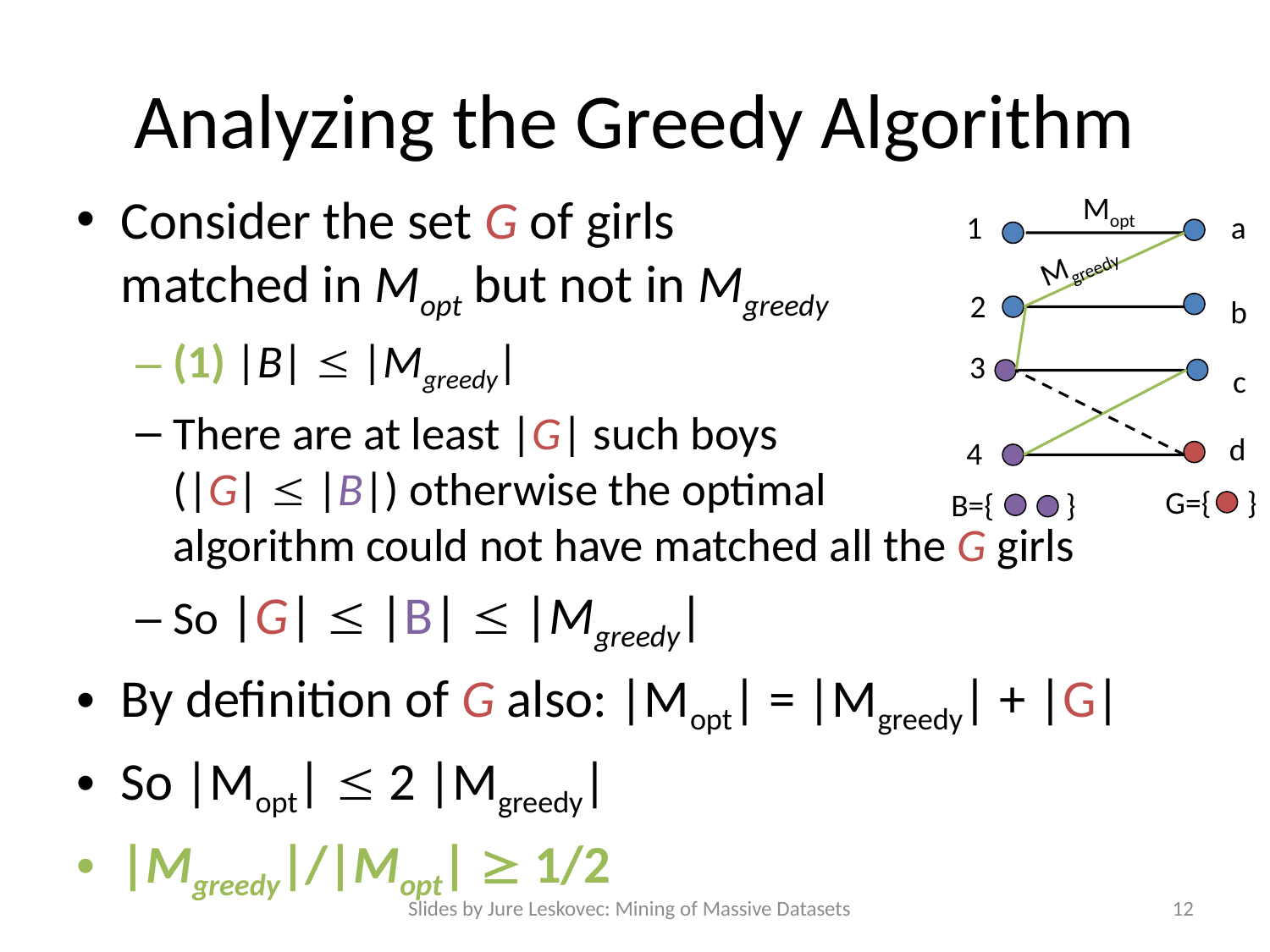

# Analyzing the Greedy Algorithm
Consider the set G of girls
matched in Mopt but not in Mgreedy
(1) |B| ≤ |Mgreedy|
There are at least |G| such boys
(|G| ≤ |B|) otherwise the optimal
algorithm could not have matched all the G girls
So |G| ≤ |B| ≤ |Mgreedy|
By definition of G also: |Mopt| = |Mgreedy| + |G|
So |Mopt| ≤ 2 |Mgreedy|
|Mgreedy|/|Mopt| ≥ 1/2

Mopt
1
a

Mgreedy
2
b

3
c

d
4

G={     }

B={          }

Slides by Jure Leskovec: Mining of Massive Datasets
12